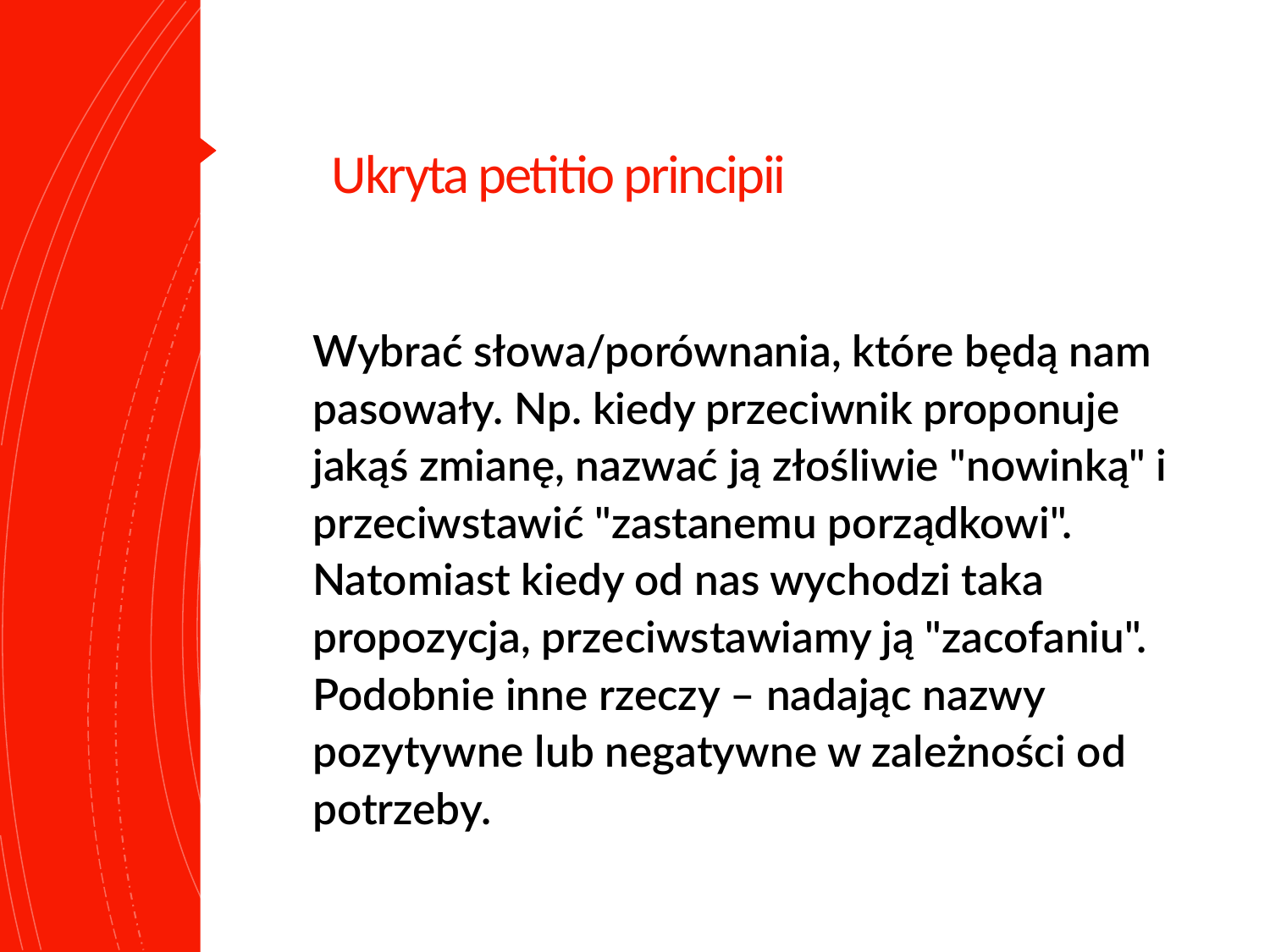

# Ukryta petitio principii

Wybrać słowa/porównania, które będą nam pasowały. Np. kiedy przeciwnik proponuje jakąś zmianę, nazwać ją złośliwie "nowinką" i przeciwstawić "zastanemu porządkowi". Natomiast kiedy od nas wychodzi taka propozycja, przeciwstawiamy ją "zacofaniu". Podobnie inne rzeczy – nadając nazwy pozytywne lub negatywne w zależności od potrzeby.